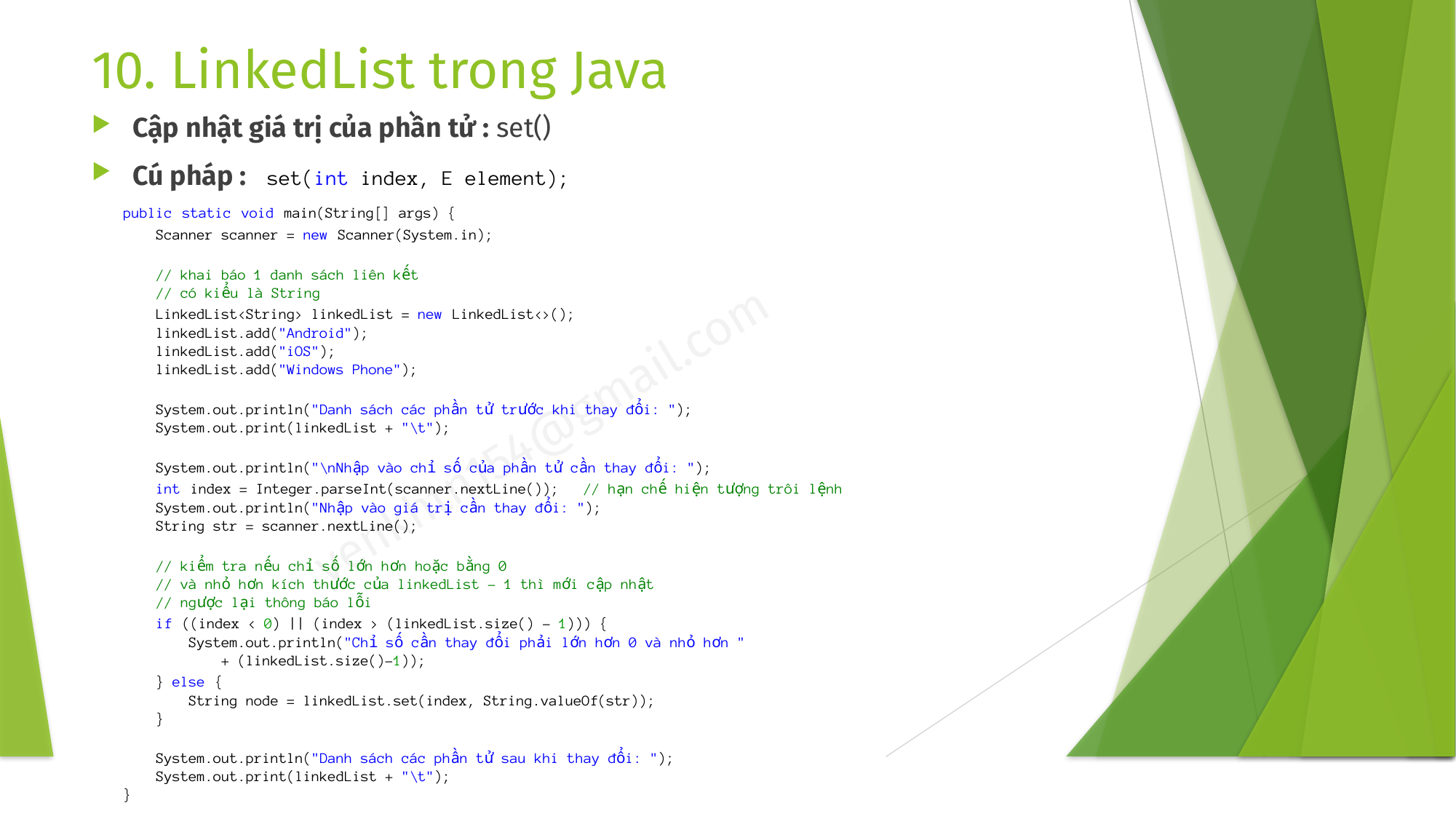

# 10. LinkedList trong Java
Cập nhật giá trị của phần tử : set()
Cú pháp :

set(int index, E element);
public static void main(String[] args) {
    Scanner scanner = new Scanner(System.in);

    // khai báo 1 danh sách liên kết
    // có kiểu là String
    LinkedList<String> linkedList = new LinkedList<>();
    linkedList.add("Android");
    linkedList.add("iOS");
    linkedList.add("Windows Phone");

    System.out.println("Danh sách các phần tử trước khi thay đổi: ");
    System.out.print(linkedList + "\t");

    System.out.println("\nNhập vào chỉ số của phần tử cần thay đổi: ");
    int index = Integer.parseInt(scanner.nextLine());   // hạn chế hiện tượng trôi lệnh
    System.out.println("Nhập vào giá trị cần thay đổi: ");
    String str = scanner.nextLine();

    // kiểm tra nếu chỉ số lớn hơn hoặc bằng 0
    // và nhỏ hơn kích thước của linkedList - 1 thì mới cập nhật
    // ngược lại thông báo lỗi
    if ((index < 0) || (index > (linkedList.size() - 1))) {
        System.out.println("Chỉ số cần thay đổi phải lớn hơn 0 và nhỏ hơn "
            + (linkedList.size()-1));
    } else {
        String node = linkedList.set(index, String.valueOf(str));
    }

    System.out.println("Danh sách các phần tử sau khi thay đổi: ");
    System.out.print(linkedList + "\t");
}